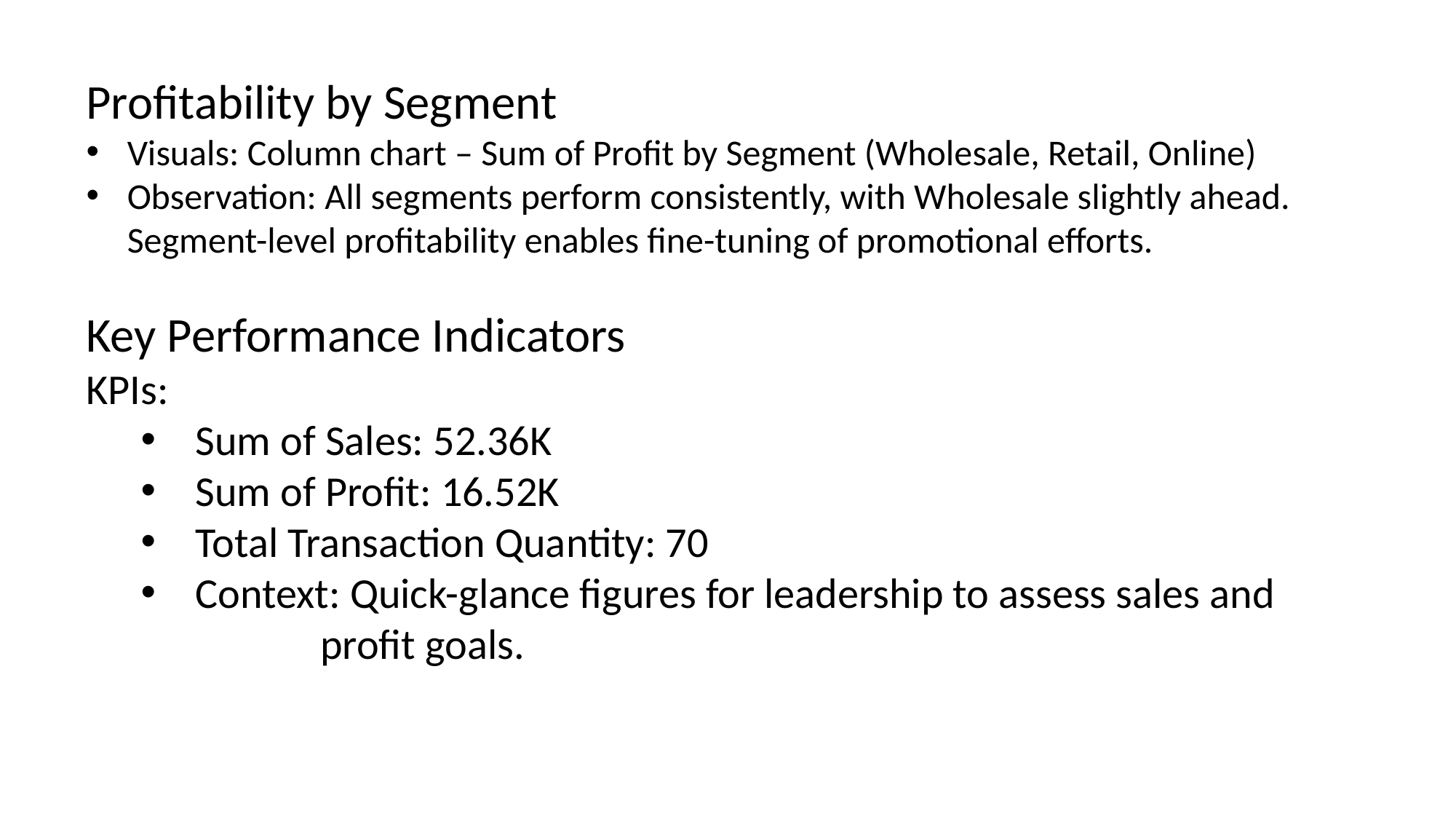

Profitability by Segment
Visuals: Column chart – Sum of Profit by Segment (Wholesale, Retail, Online)
Observation: All segments perform consistently, with Wholesale slightly ahead. Segment-level profitability enables fine-tuning of promotional efforts.

Key Performance Indicators
KPIs:
Sum of Sales: 52.36K
Sum of Profit: 16.52K
Total Transaction Quantity: 70
Context: Quick-glance figures for leadership to assess sales and                  profit goals.